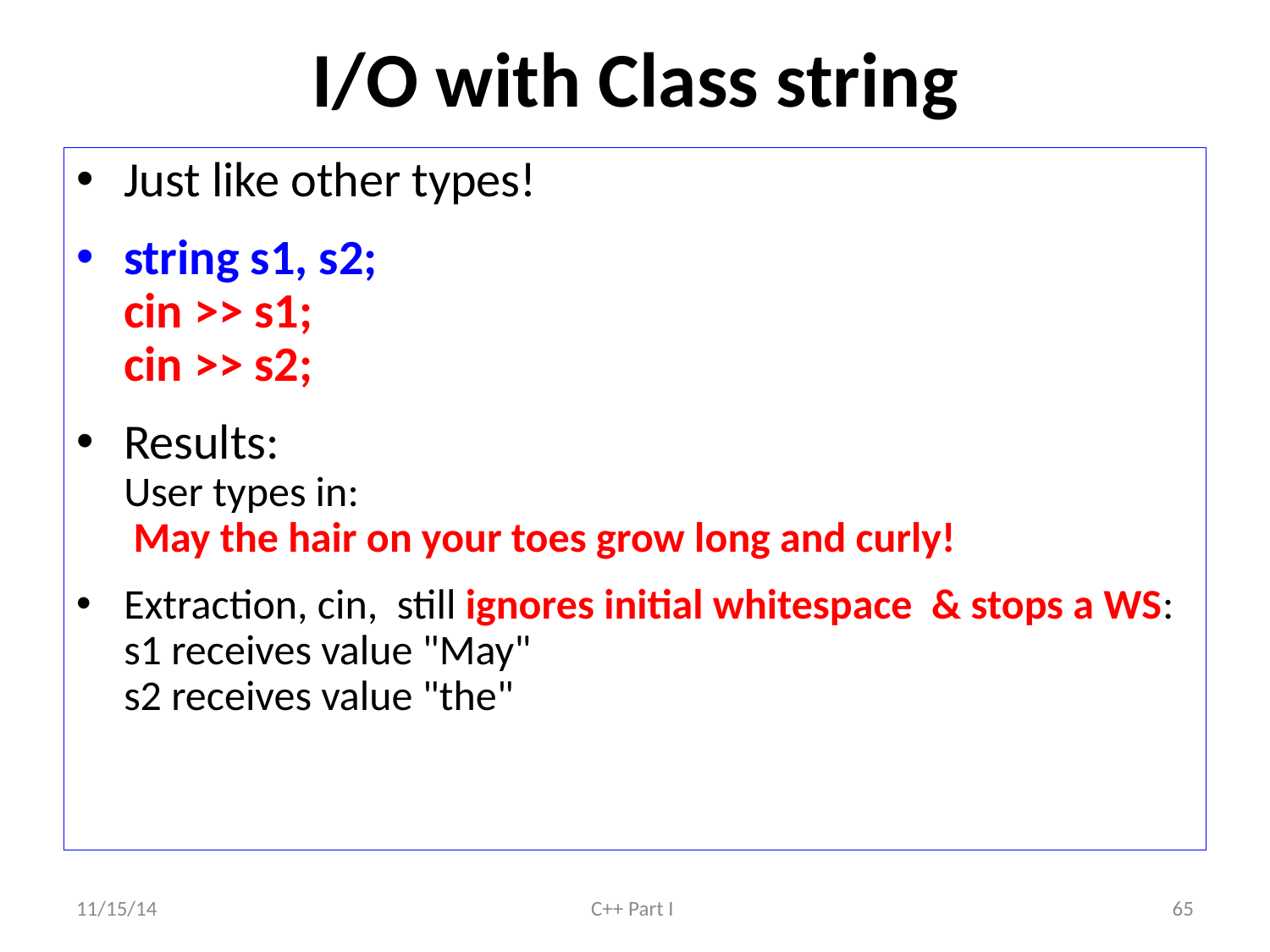

# I/O with Class string
Just like other types!
string s1, s2;
cin >> s1;
cin >> s2;
Results:
User types in:
 May the hair on your toes grow long and curly!
Extraction, cin,  still ignores initial whitespace  & stops a WS:
s1 receives value "May"
s2 receives value "the"
11/15/14
C++ Part I
65